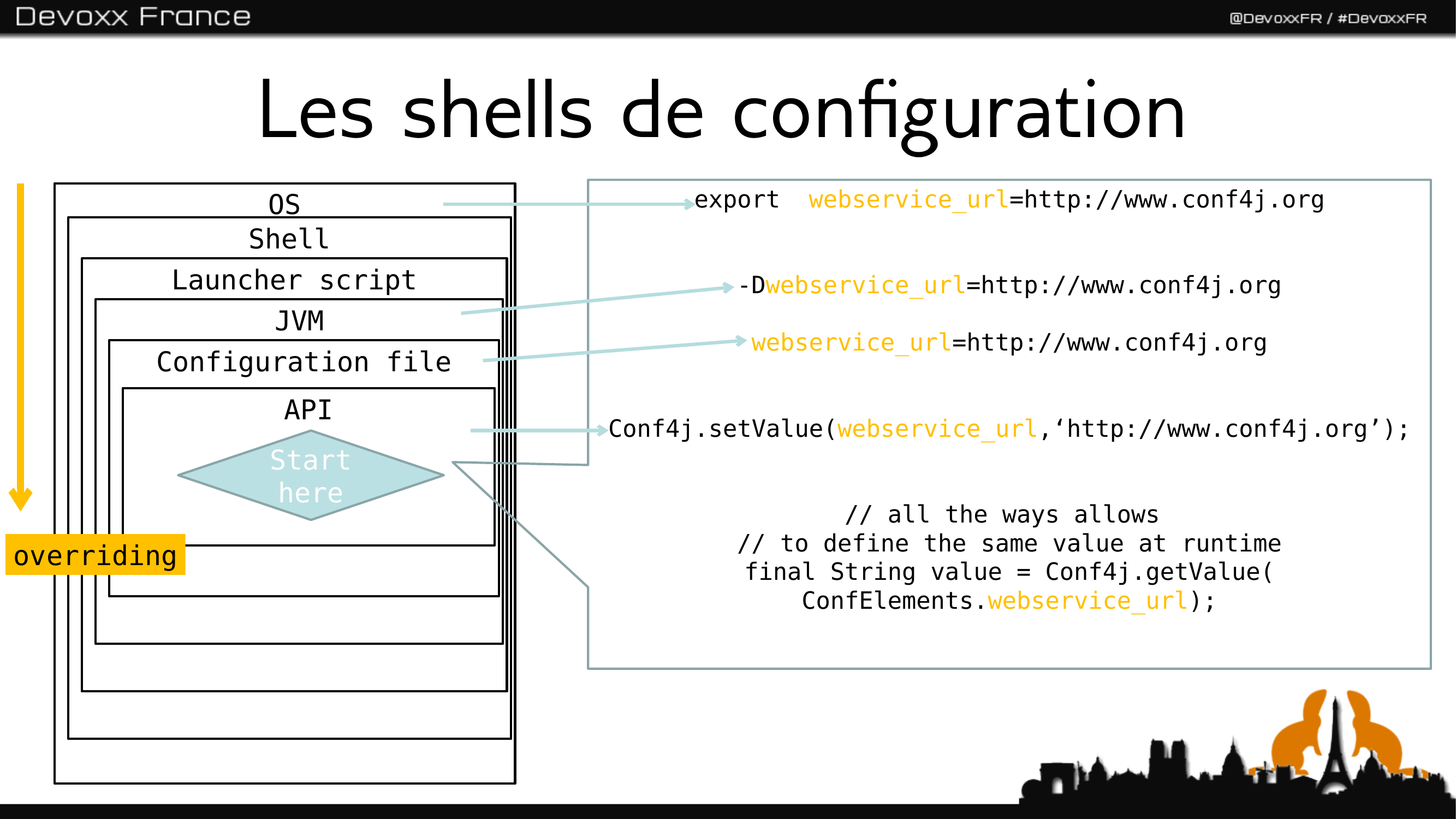

# Les shells de configuration
export  webservice_url=http://www.conf4j.org

-Dwebservice_url=http://www.conf4j.org

webservice_url=http://www.conf4j.org

Conf4j.setValue(webservice_url,‘http://www.conf4j.org’);

// all the ways allows
// to define the same value at runtime
final String value = Conf4j.getValue(
ConfElements.webservice_url);
OS
Shell
Launcher script
JVM
Configuration file
API
Start here
overriding